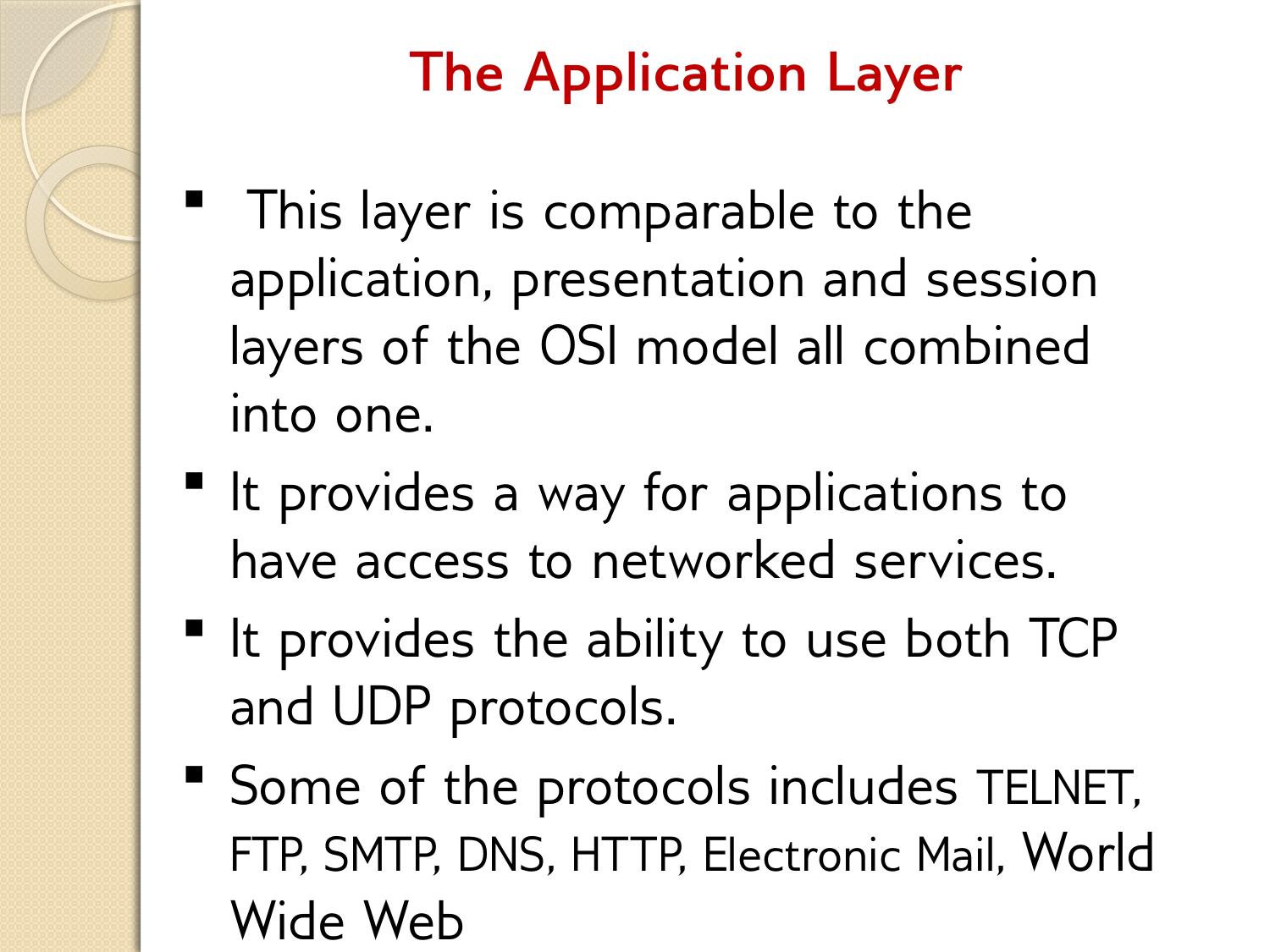

The Application Layer
 This layer is comparable to the application, presentation and session layers of the OSI model all combined into one.
It provides a way for applications to have access to networked services.
It provides the ability to use both TCP and UDP protocols.
Some of the protocols includes TELNET, FTP, SMTP, DNS, HTTP, Electronic Mail, World Wide Web